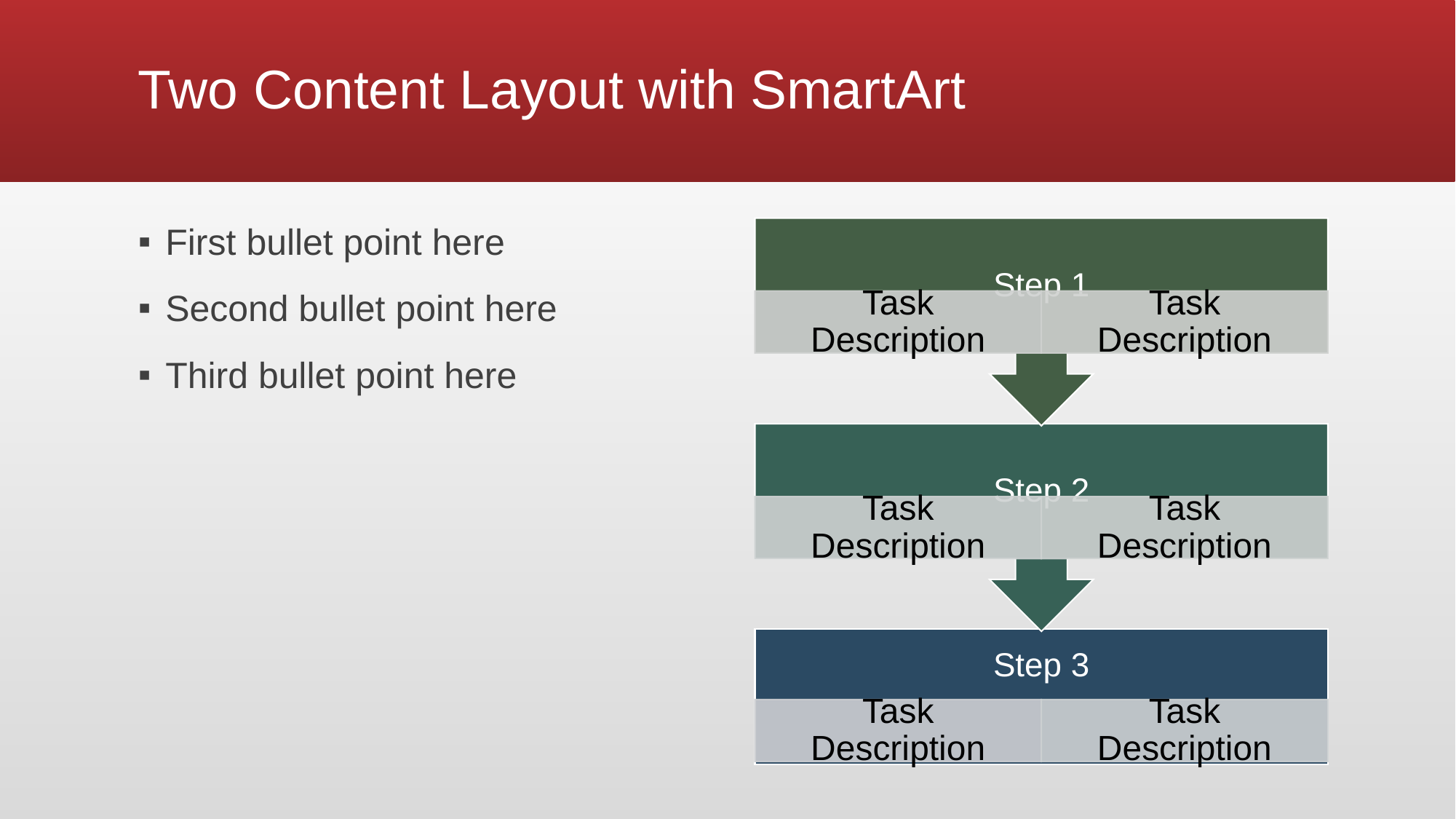

# Two Content Layout with SmartArt
First bullet point here
Second bullet point here
Third bullet point here
Step 3
Task Description
Task Description
Step 2
Task Description
Task Description
Step 1
Task Description
Task Description